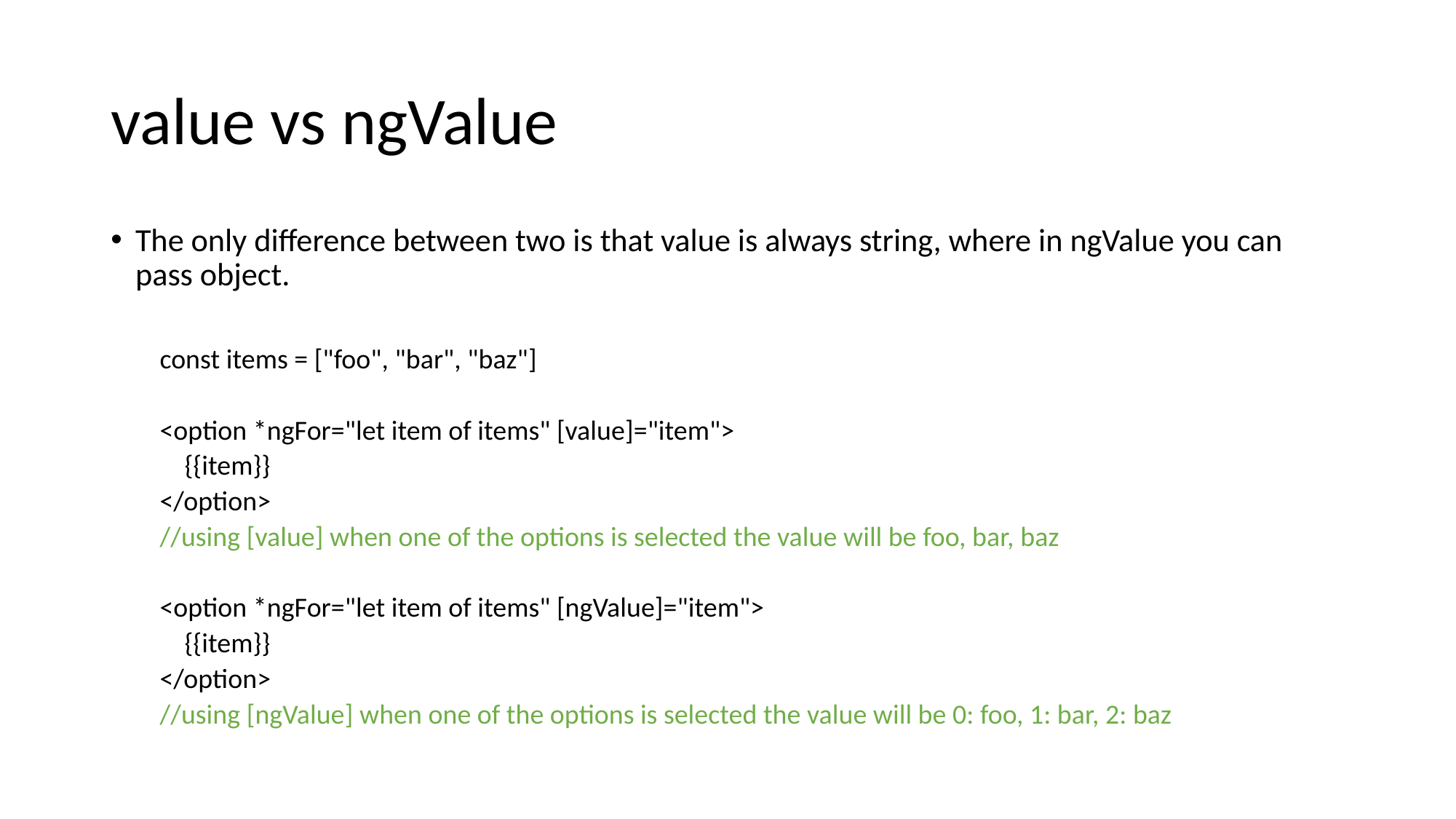

# value vs ngValue
The only difference between two is that value is always string, where in ngValue you can pass object.

const items = ["foo", "bar", "baz"]

<option *ngFor="let item of items" [value]="item">
    {{item}}
</option>
//using [value] when one of the options is selected the value will be foo, bar, baz

<option *ngFor="let item of items" [ngValue]="item">
    {{item}}
</option>
//using [ngValue] when one of the options is selected the value will be 0: foo, 1: bar, 2: baz